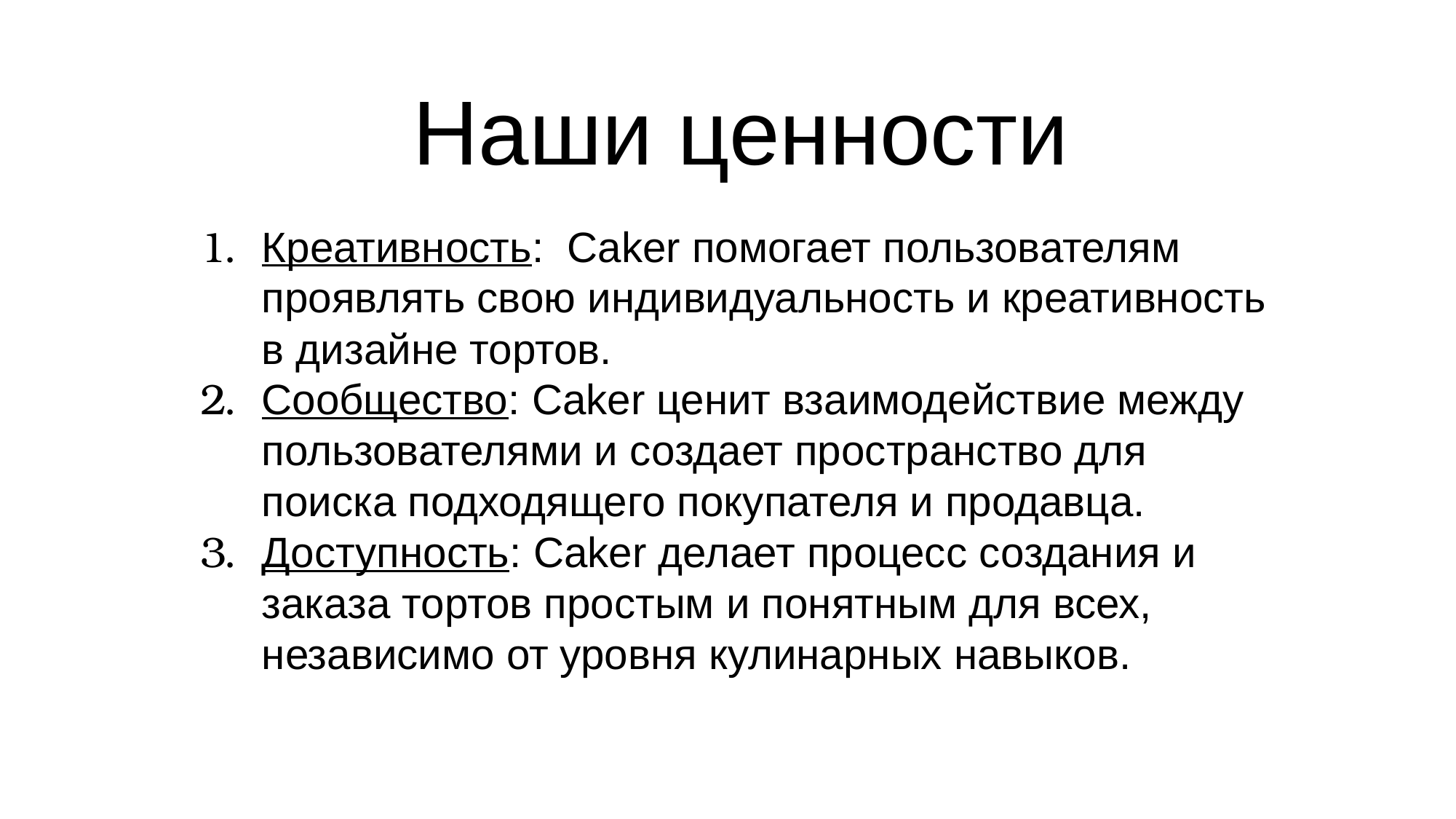

Наши ценности
Креативность:  Caker помогает пользователям проявлять свою индивидуальность и креативность в дизайне тортов.
Сообщество: Caker ценит взаимодействие между пользователями и создает пространство для поиска подходящего покупателя и продавца.
Доступность: Caker делает процесс создания и заказа тортов простым и понятным для всех, независимо от уровня кулинарных навыков.